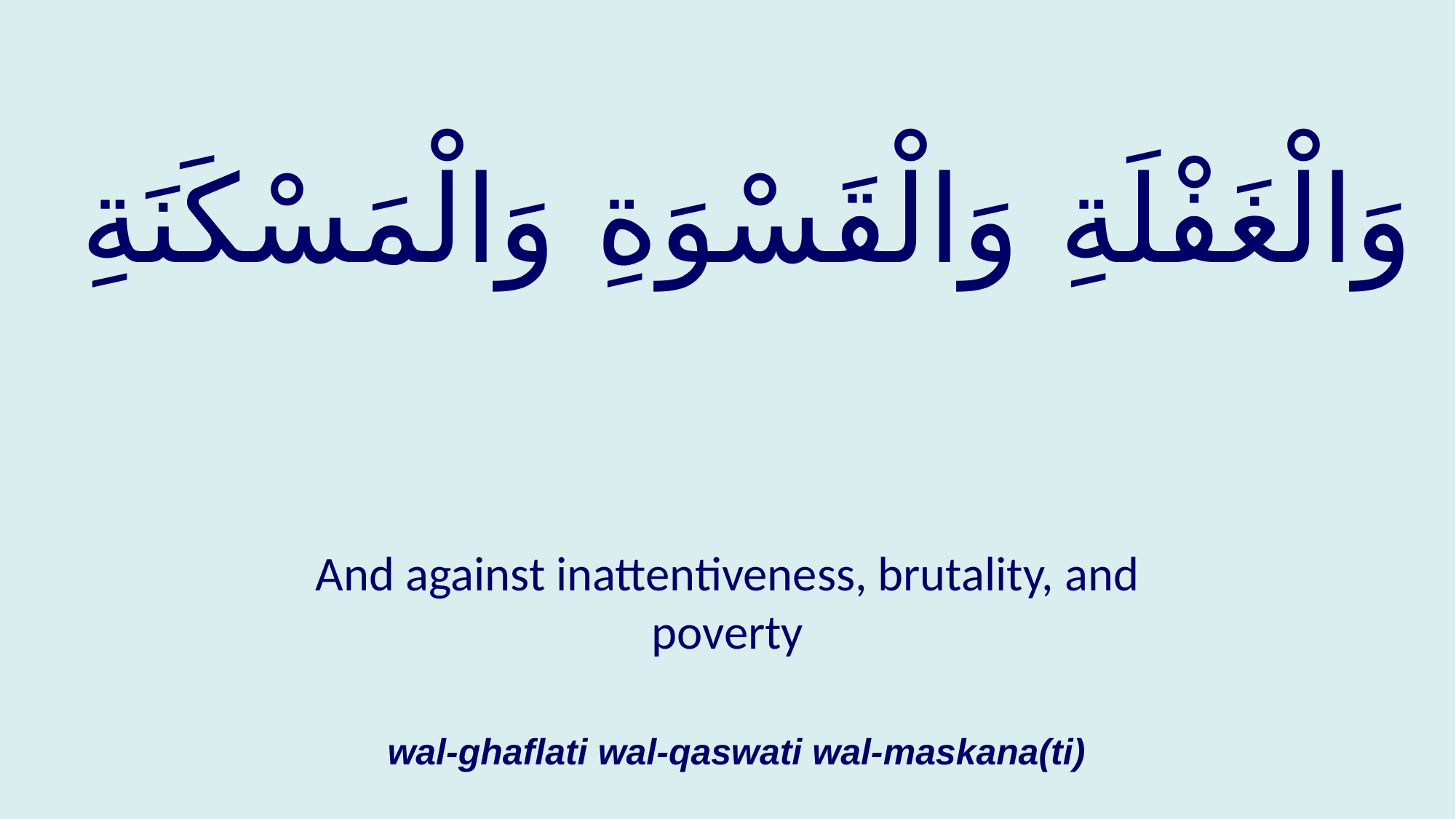

# وَالْغَفْلَةِ وَالْقَسْوَةِ وَالْمَسْكَنَةِ
And against inattentiveness, brutality, and poverty
wal-ghaflati wal-qaswati wal-maskana(ti)